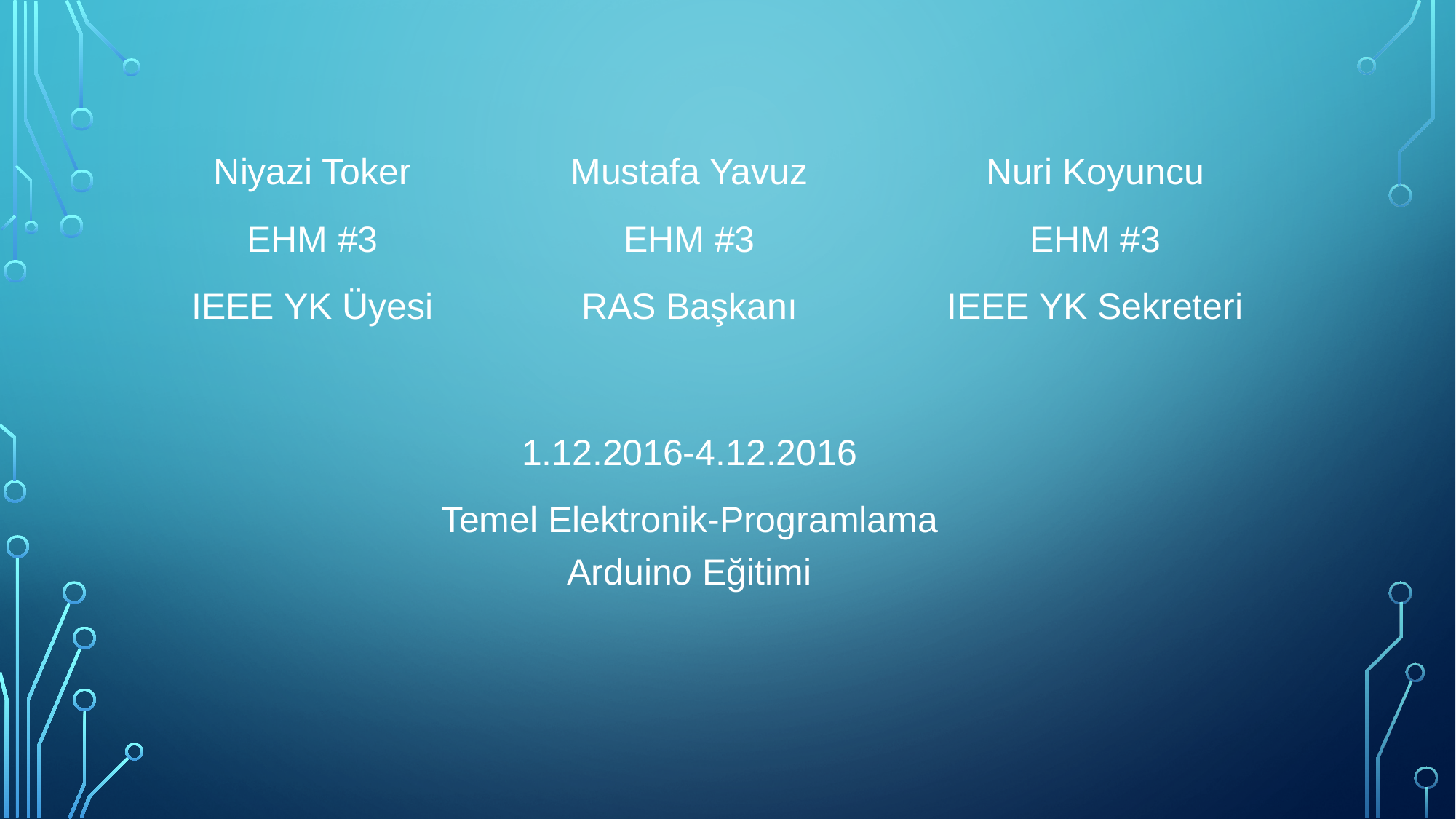

Niyazi Toker
EHM #3
IEEE YK Üyesi
Mustafa Yavuz
EHM #3
RAS Başkanı
Nuri Koyuncu
EHM #3
IEEE YK Sekreteri
1.12.2016-4.12.2016
Temel Elektronik-Programlama Arduino Eğitimi